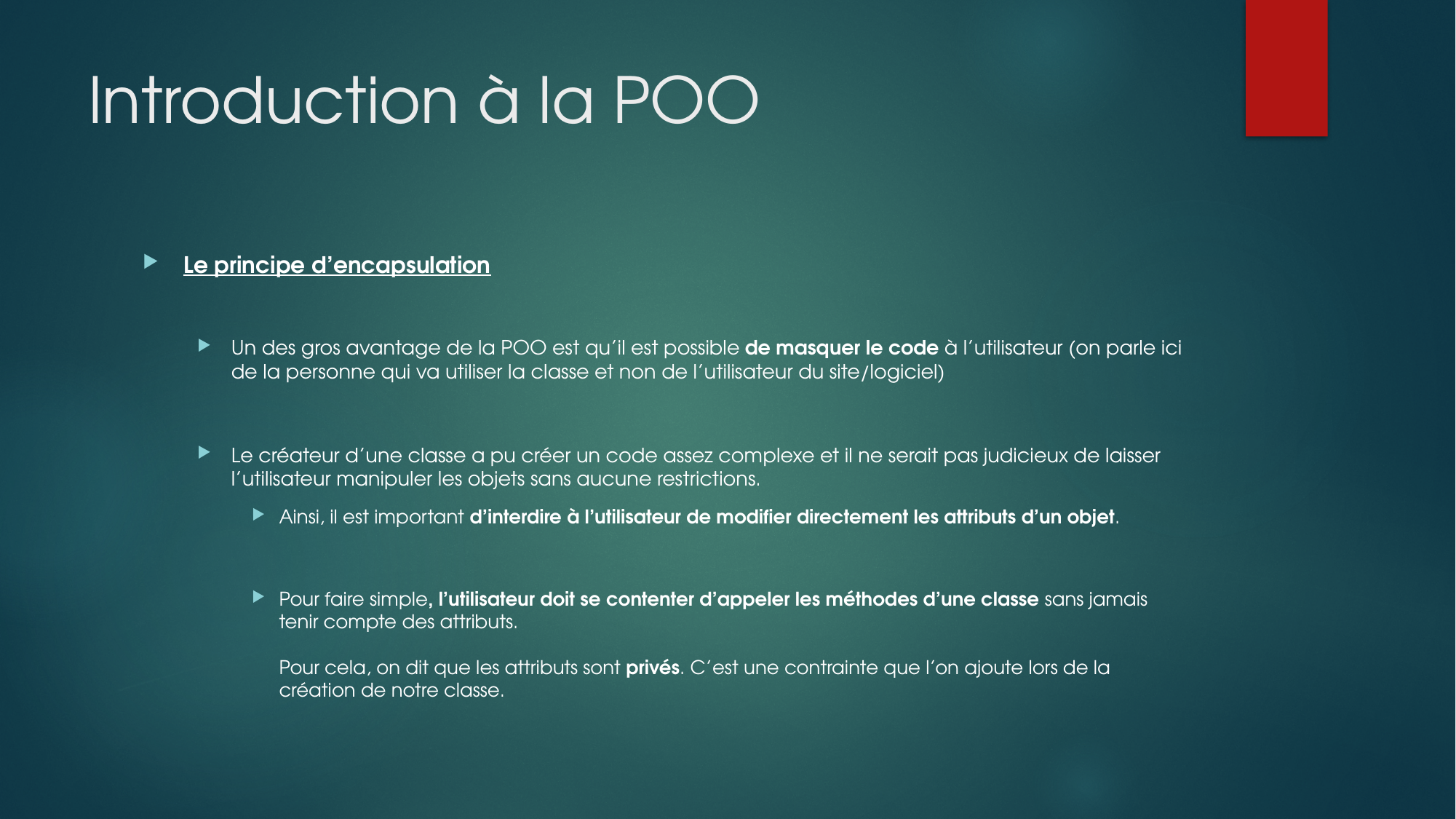

# Introduction à la POO
Le principe d’encapsulation

Un des gros avantage de la POO est qu’il est possible de masquer le code à l’utilisateur (on parle ici de la personne qui va utiliser la classe et non de l’utilisateur du site/logiciel)

Le créateur d’une classe a pu créer un code assez complexe et il ne serait pas judicieux de laisser l’utilisateur manipuler les objets sans aucune restrictions.
Ainsi, il est important d’interdire à l’utilisateur de modifier directement les attributs d’un objet.

Pour faire simple, l’utilisateur doit se contenter d’appeler les méthodes d’une classe sans jamais tenir compte des attributs.
Pour cela, on dit que les attributs sont privés. C’est une contrainte que l’on ajoute lors de la création de notre classe.